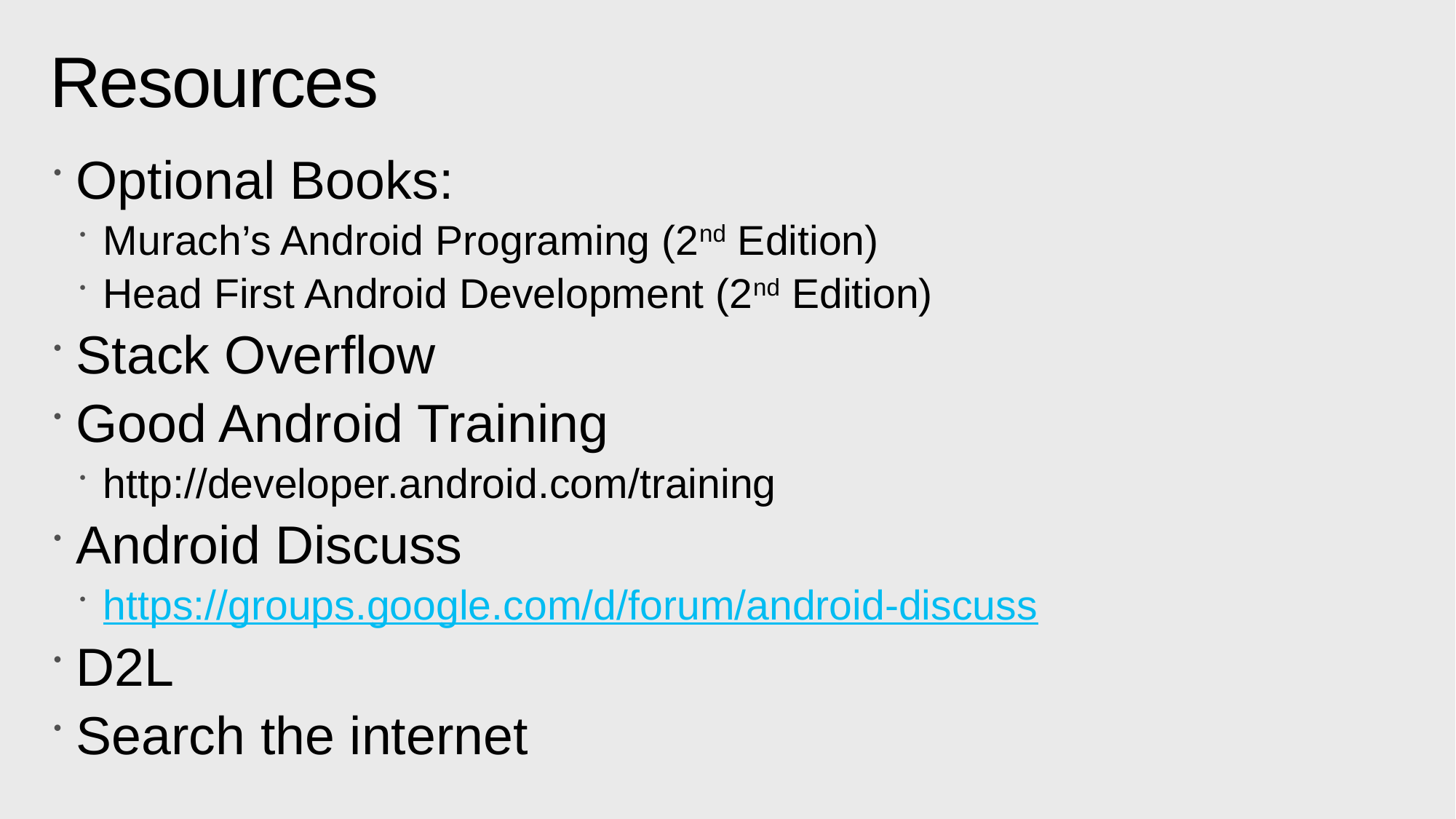

# Resources
Optional Books:
Murach’s Android Programing (2nd Edition)
Head First Android Development (2nd Edition)
Stack Overflow
Good Android Training
http://developer.android.com/training
Android Discuss
https://groups.google.com/d/forum/android-discuss
D2L
Search the internet